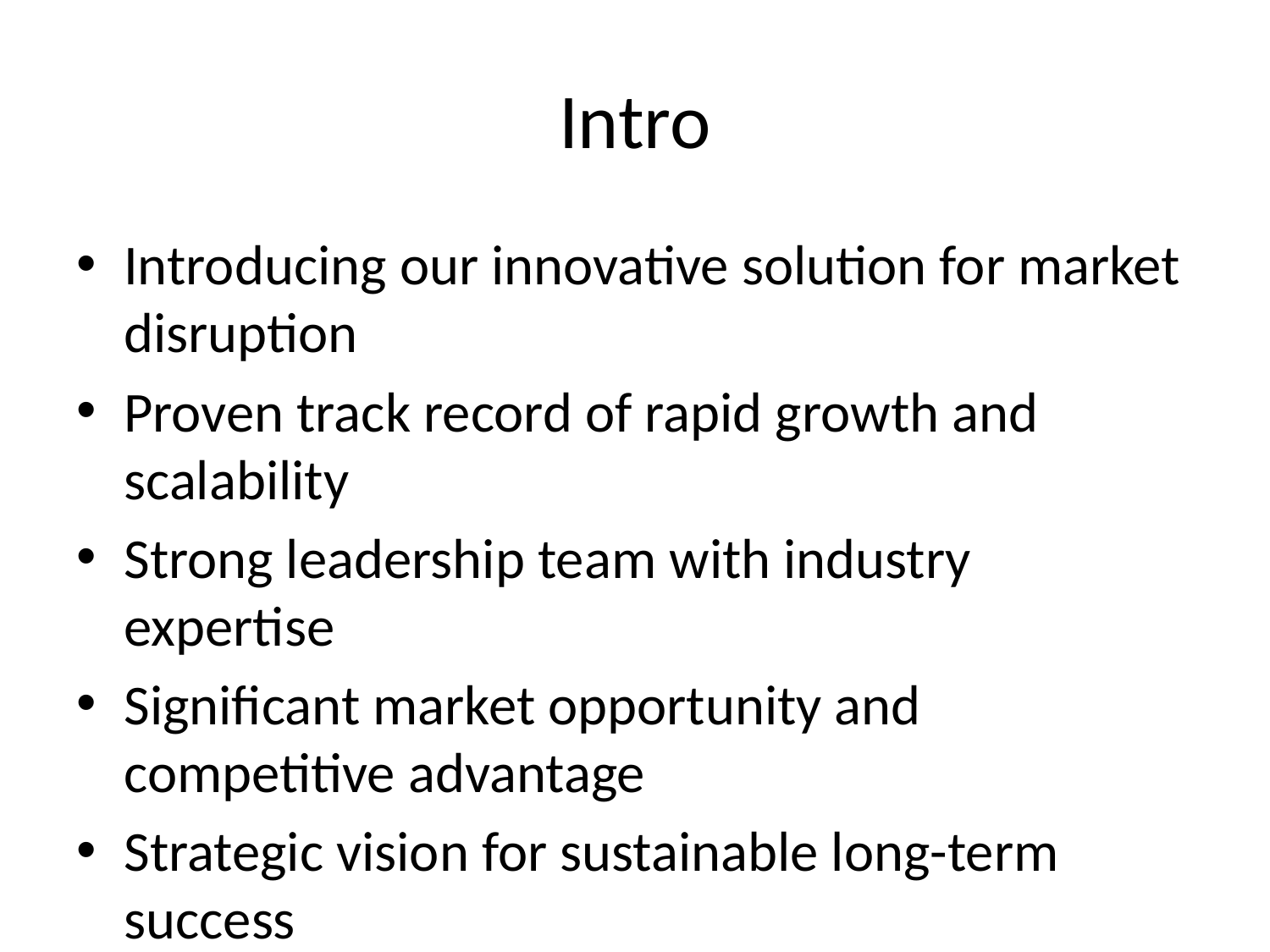

# Intro
Introducing our innovative solution for market disruption
Proven track record of rapid growth and scalability
Strong leadership team with industry expertise
Significant market opportunity and competitive advantage
Strategic vision for sustainable long-term success